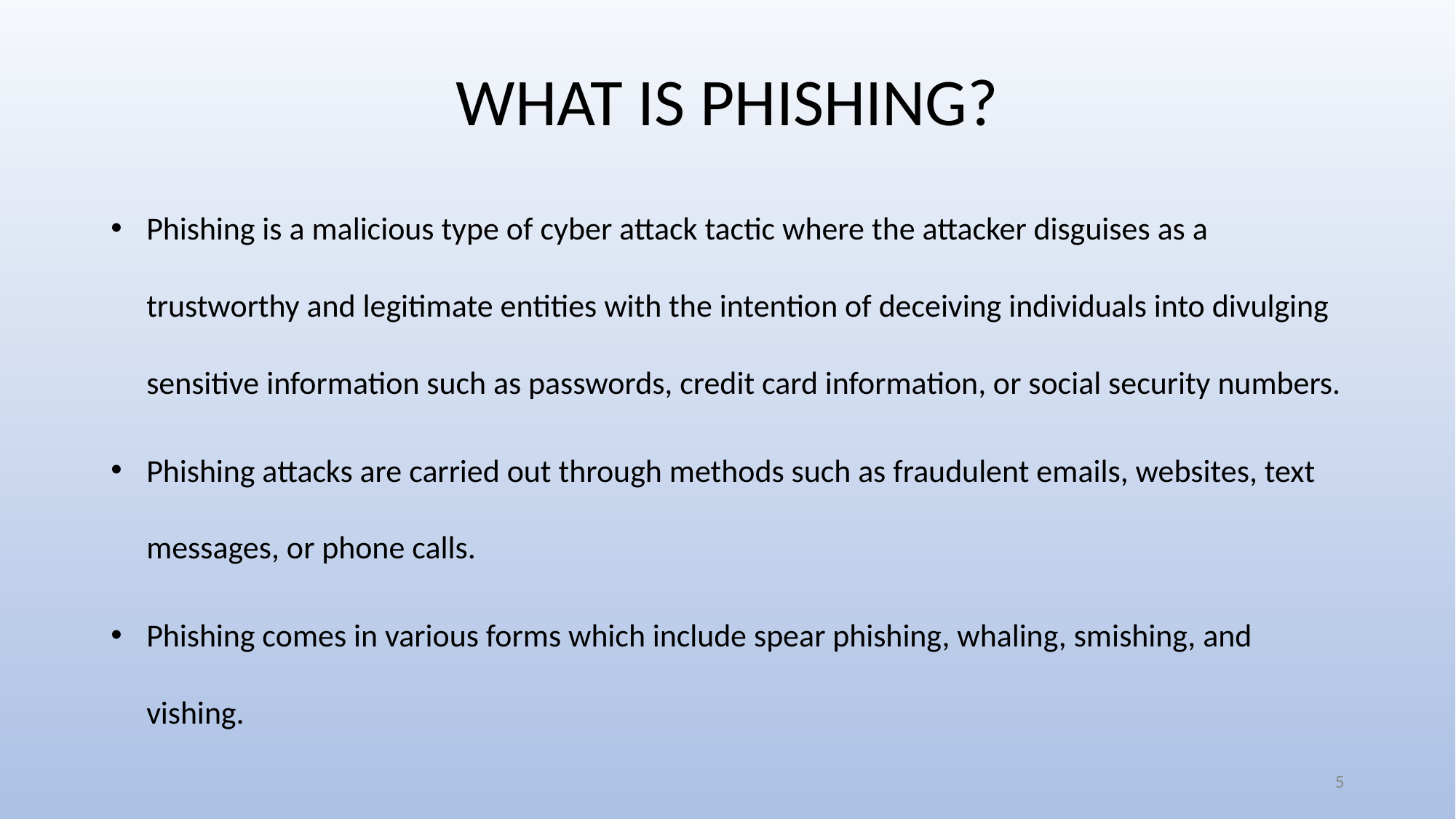

# WHAT IS PHISHING?
Phishing is a malicious type of cyber attack tactic where the attacker disguises as a trustworthy and legitimate entities with the intention of deceiving individuals into divulging sensitive information such as passwords, credit card information, or social security numbers.
Phishing attacks are carried out through methods such as fraudulent emails, websites, text messages, or phone calls.
Phishing comes in various forms which include spear phishing, whaling, smishing, and vishing.

5